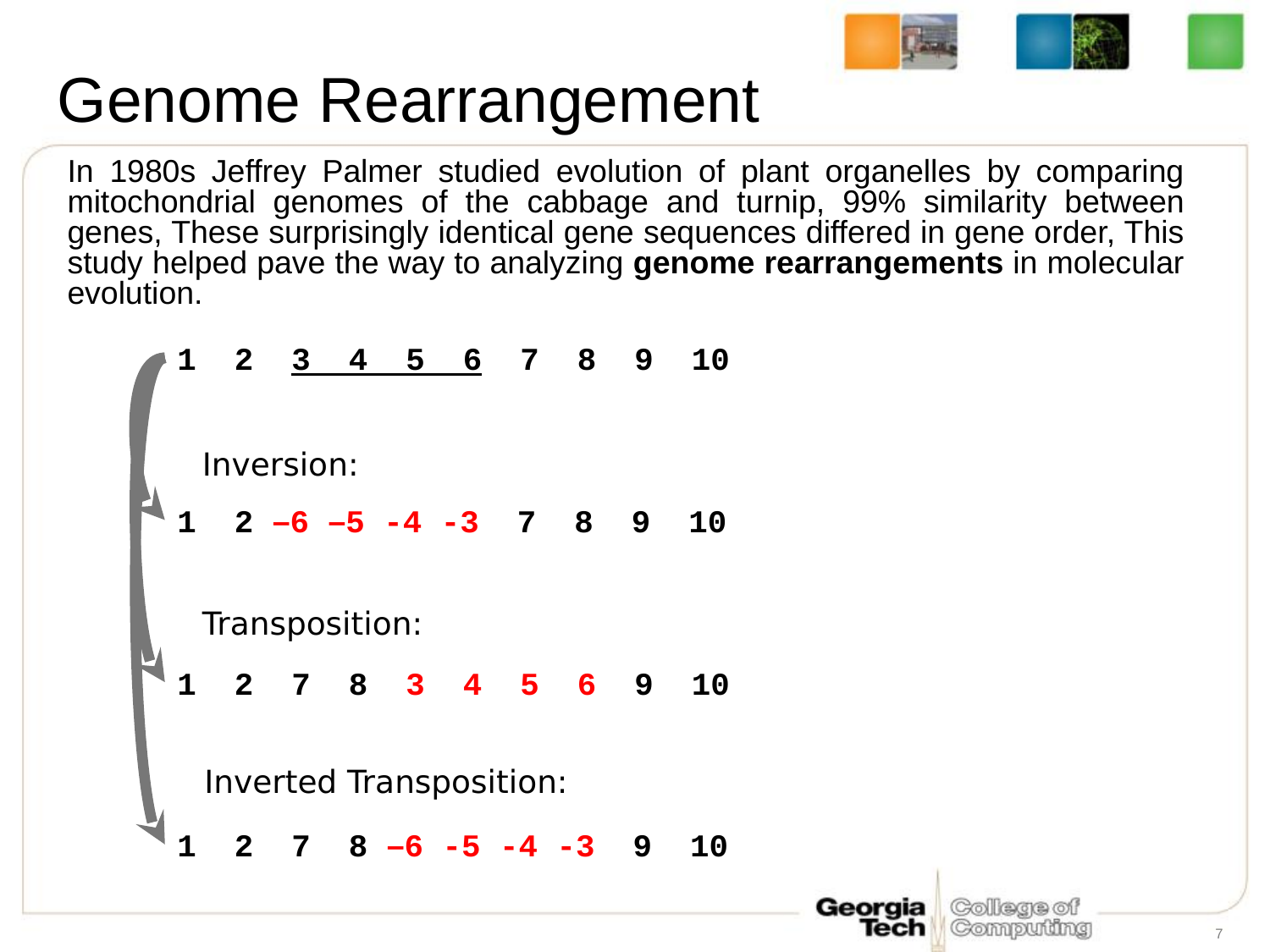

# Genome Rearrangement
In 1980s Jeffrey Palmer studied evolution of plant organelles by comparing mitochondrial genomes of the cabbage and turnip, 99% similarity between genes, These surprisingly identical gene sequences differed in gene order, This study helped pave the way to analyzing genome rearrangements in molecular evolution.
1  2  3  4  5  6  7  8  9  10
Inversion:
1  2 –6 –5 -4 -3  7  8  9  10
Transposition:
1  2  7  8  3  4  5  6  9  10
Inverted Transposition:
1  2  7  8 –6 -5 -4 -3  9  10
7